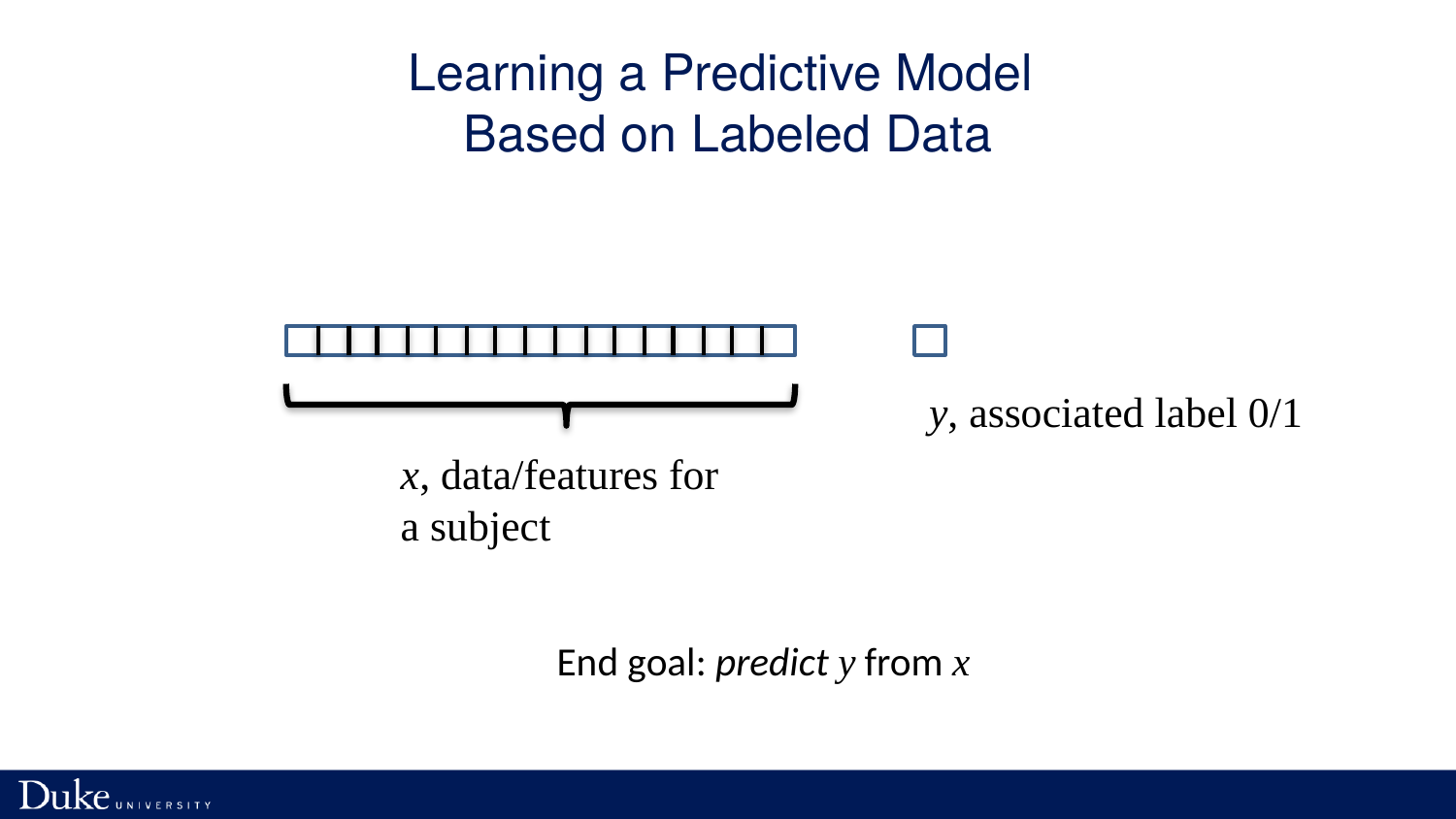

# Learning a Predictive Model Based on Labeled Data

y, associated label 0/1
x, data/features for a subject
End goal: predict y from x